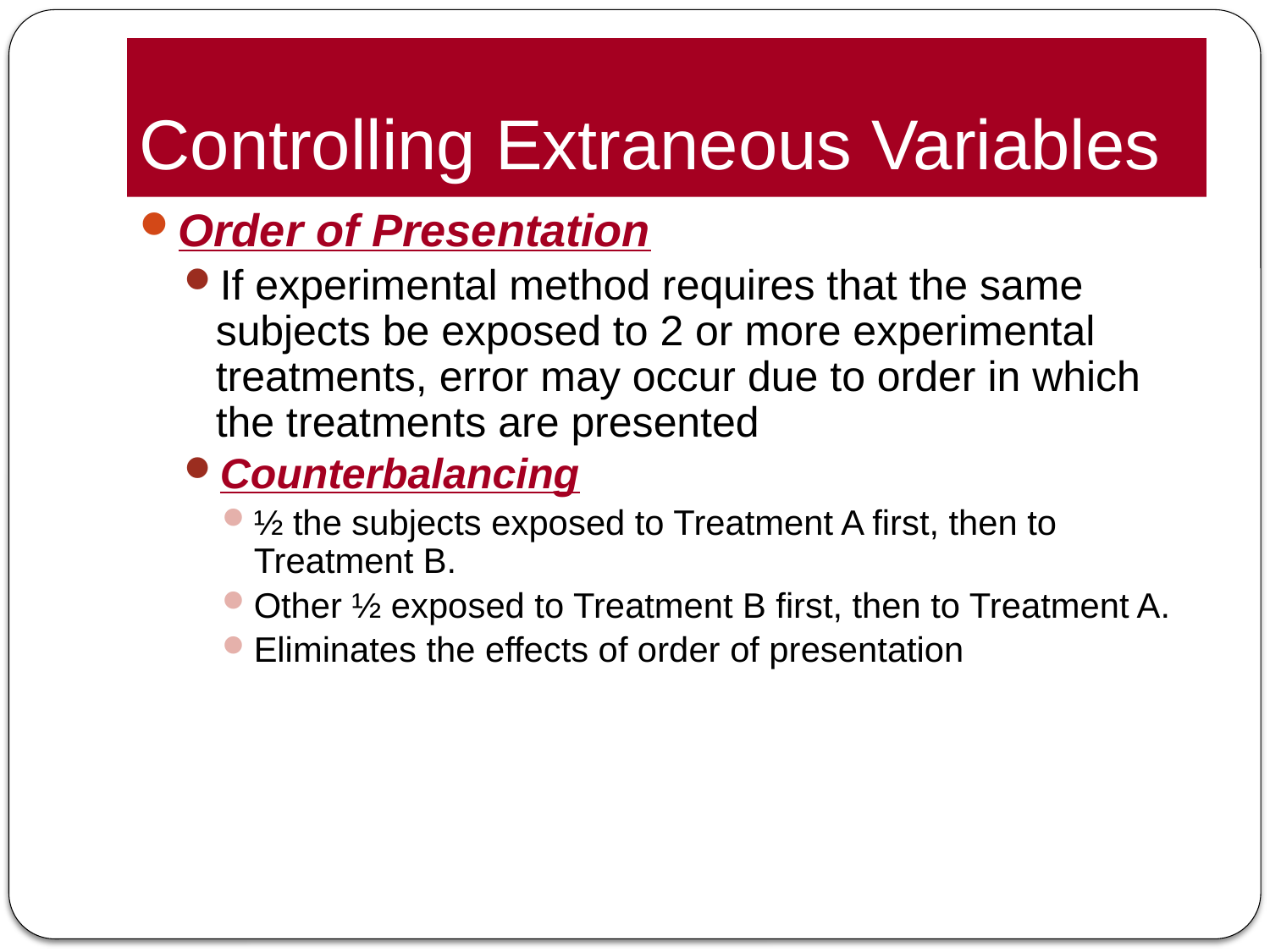

# Controlling Extraneous Variables
Order of Presentation
If experimental method requires that the same subjects be exposed to 2 or more experimental treatments, error may occur due to order in which the treatments are presented
Counterbalancing
½ the subjects exposed to Treatment A first, then to Treatment B.
Other ½ exposed to Treatment B first, then to Treatment A.
Eliminates the effects of order of presentation